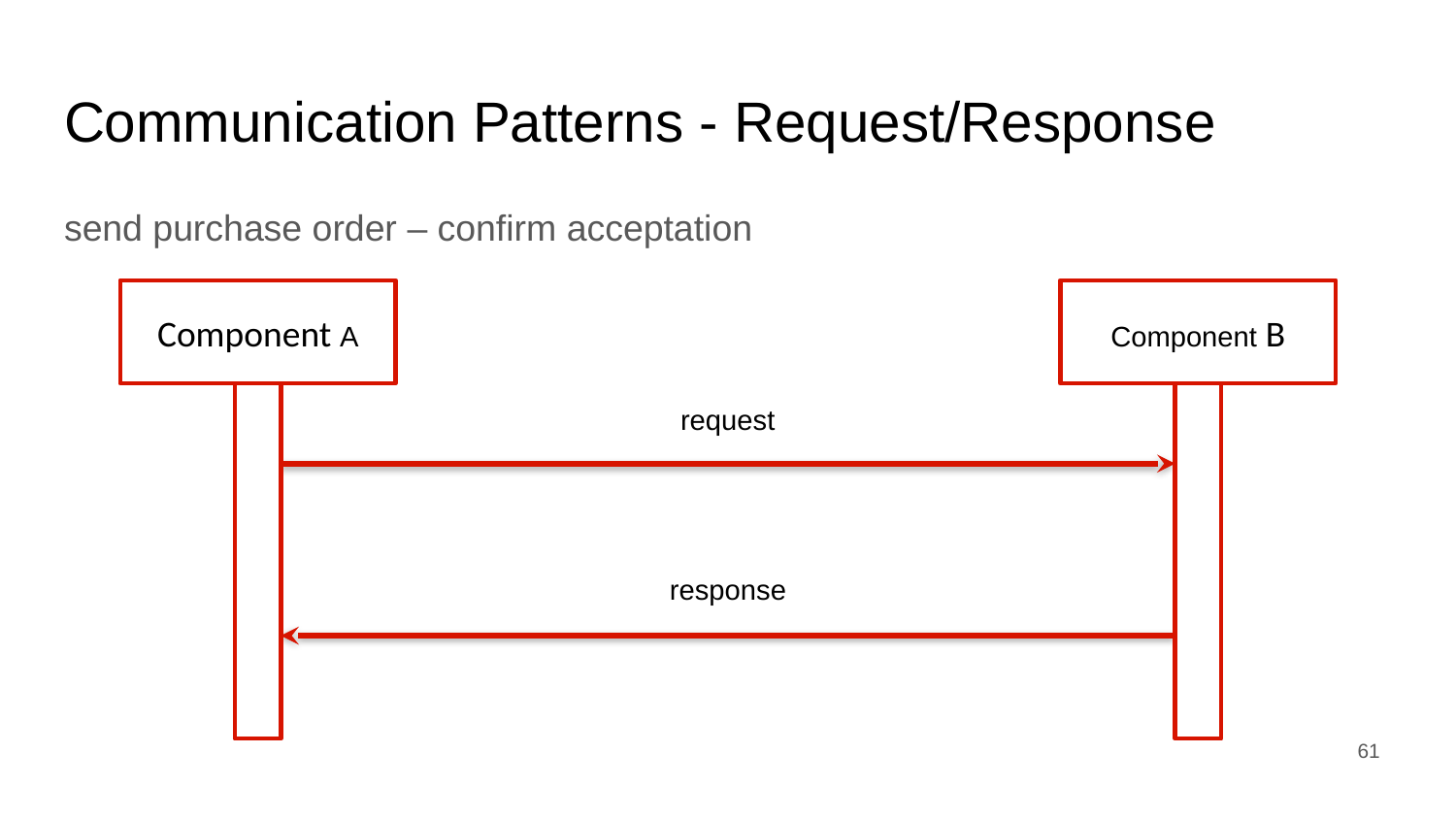

# Communication Patterns - Request/Response
send purchase order – confirm acceptation
Component A
Component B

request
response
61